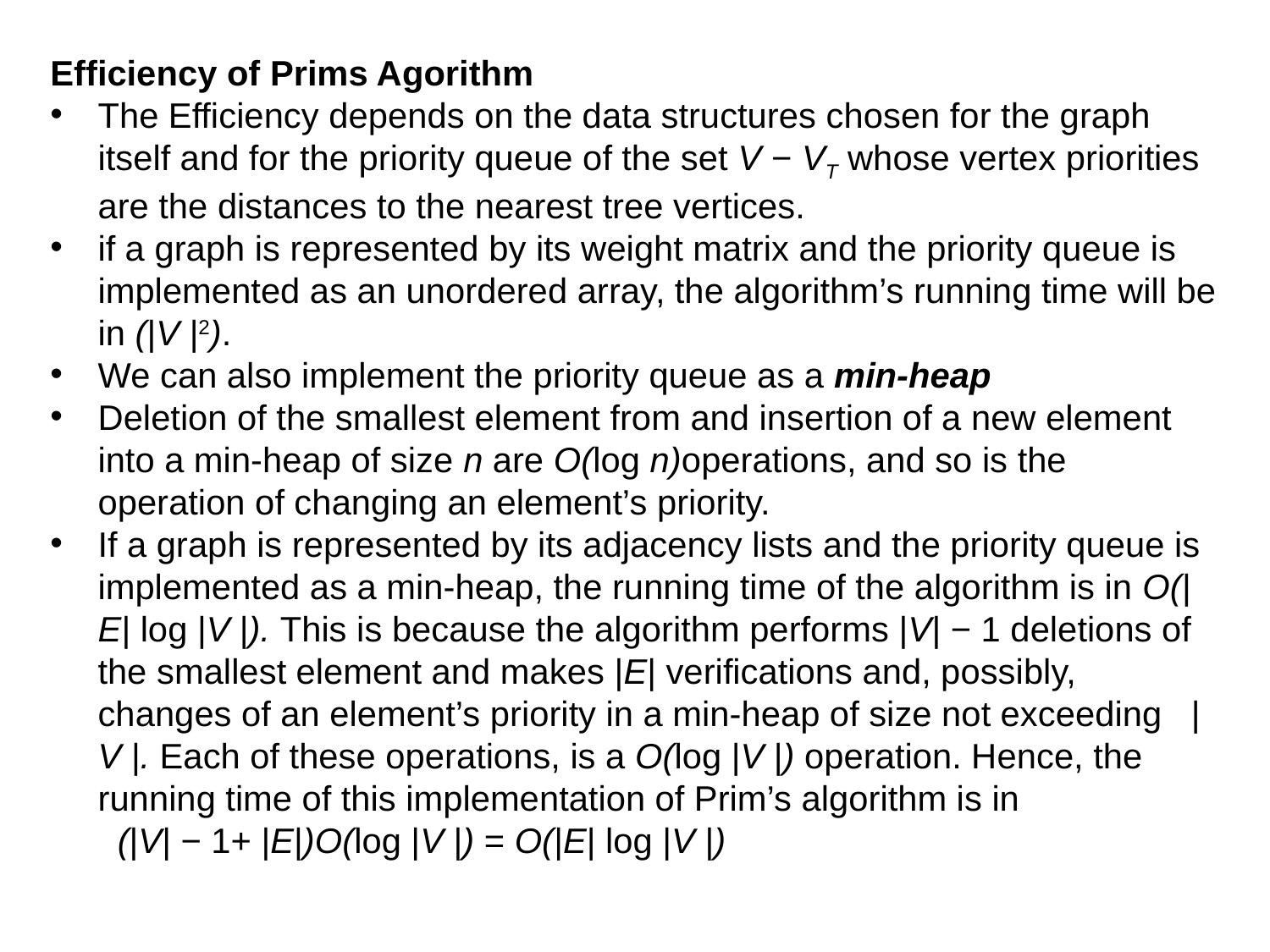

Efficiency of Prims Agorithm
The Efficiency depends on the data structures chosen for the graph itself and for the priority queue of the set V − VT whose vertex priorities are the distances to the nearest tree vertices.
if a graph is represented by its weight matrix and the priority queue is implemented as an unordered array, the algorithm’s running time will be in (|V |2).
We can also implement the priority queue as a min-heap
Deletion of the smallest element from and insertion of a new element into a min-heap of size n are O(log n)operations, and so is the operation of changing an element’s priority.
If a graph is represented by its adjacency lists and the priority queue is implemented as a min-heap, the running time of the algorithm is in O(|E| log |V |). This is because the algorithm performs |V| − 1 deletions of the smallest element and makes |E| verifications and, possibly, changes of an element’s priority in a min-heap of size not exceeding   |V |. Each of these operations, is a O(log |V |) operation. Hence, the running time of this implementation of Prim’s algorithm is in                       (|V| − 1+ |E|)O(log |V |) = O(|E| log |V |)

.